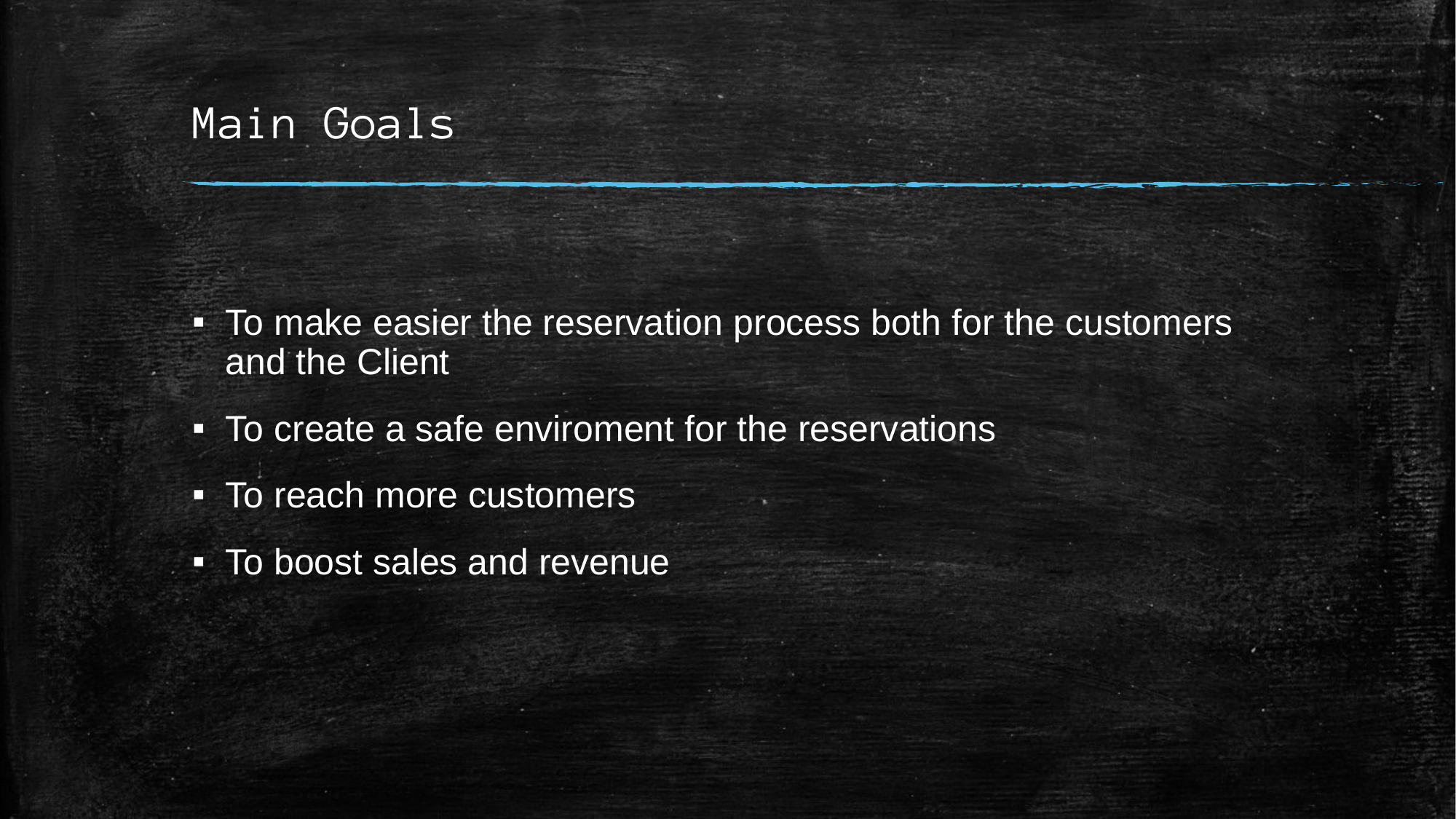

# Main Goals

To make easier the reservation process both for the customers and the Client
To create a safe enviroment for the reservations
To reach more customers
To boost sales and revenue